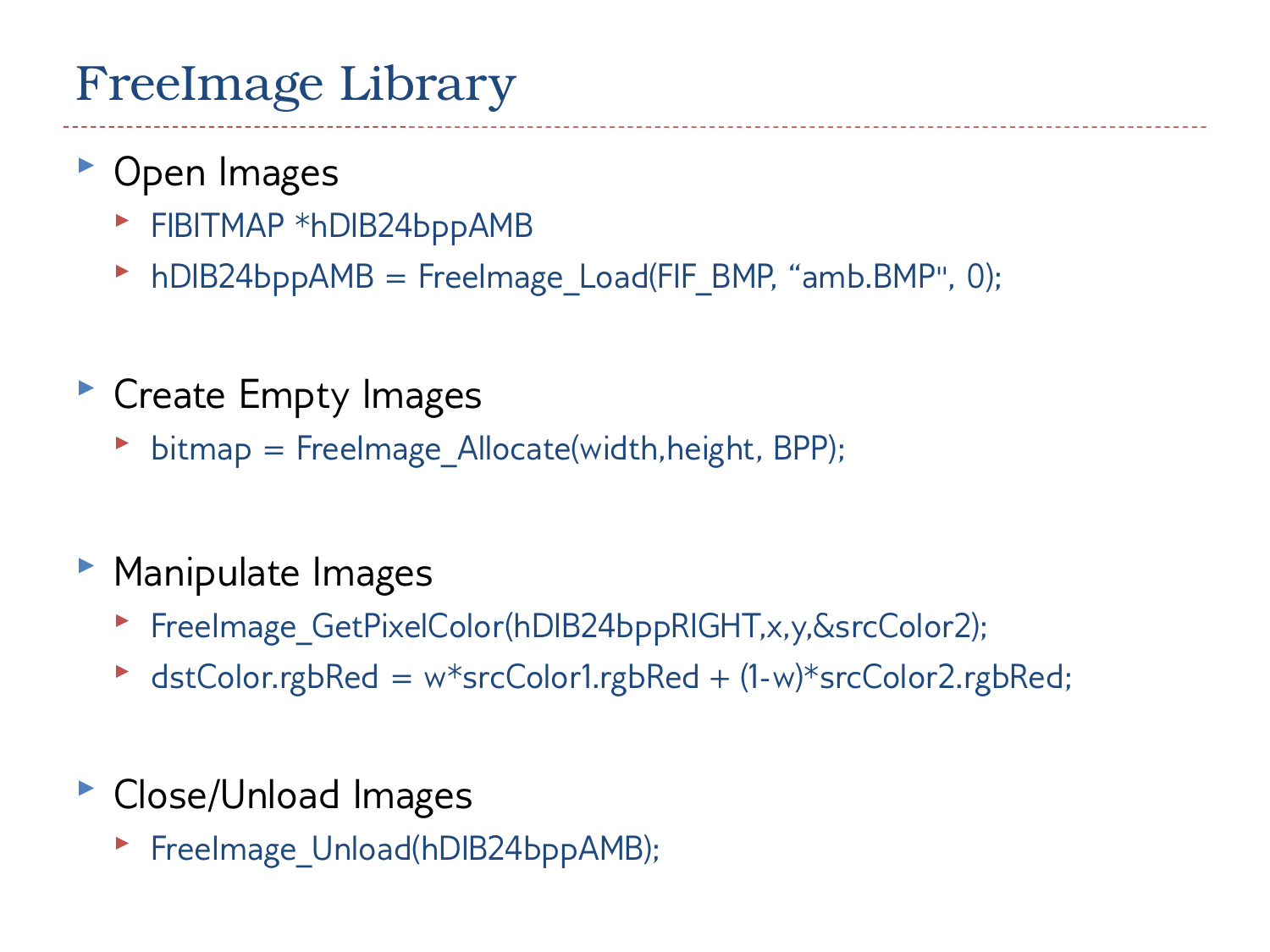

# FreeImage Library
Open Images
FIBITMAP *hDIB24bppAMB
hDIB24bppAMB = FreeImage_Load(FIF_BMP, “amb.BMP", 0);

Create Empty Images
bitmap = FreeImage_Allocate(width,height, BPP);

Manipulate Images
FreeImage_GetPixelColor(hDIB24bppRIGHT,x,y,&srcColor2);
dstColor.rgbRed = w*srcColor1.rgbRed + (1-w)*srcColor2.rgbRed;

Close/Unload Images
FreeImage_Unload(hDIB24bppAMB);